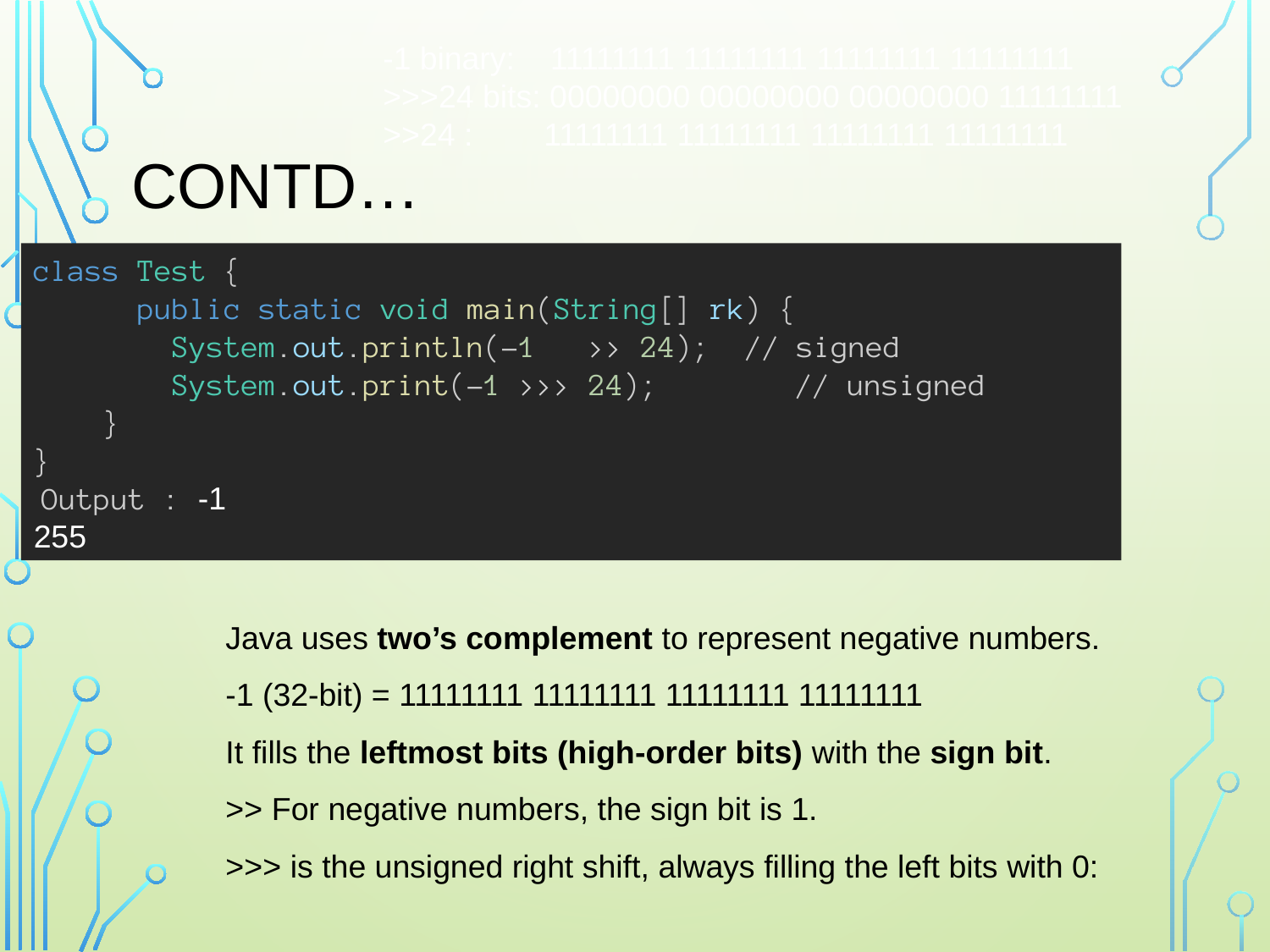

-1 binary:    11111111 11111111 11111111 11111111
>>>24 bits: 00000000 00000000 00000000 11111111
>>24 :        11111111 11111111 11111111 11111111
# Contd…
class Test {
      public static void main(String[] rk) {
        System.out.println(-1   >> 24);  // signed
        System.out.print(-1 >>> 24);		// unsigned
    }
}
Output : -1
255
Java uses two’s complement to represent negative numbers.
-1 (32-bit) = 11111111 11111111 11111111 11111111
It fills the leftmost bits (high-order bits) with the sign bit.
>> For negative numbers, the sign bit is 1.
>>> is the unsigned right shift, always filling the left bits with 0: